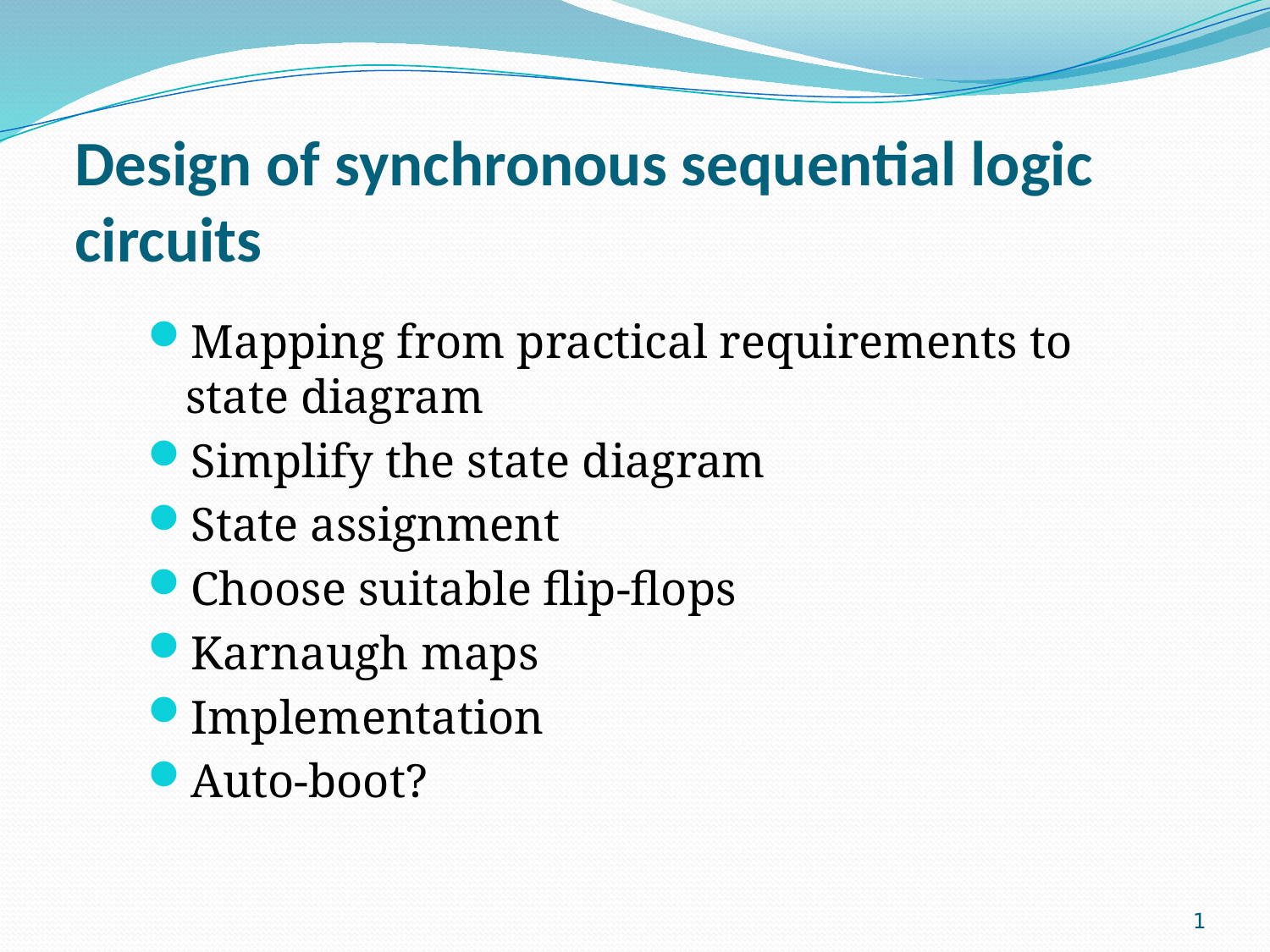

# Design of synchronous sequential logic circuits
Mapping from practical requirements to state diagram
Simplify the state diagram
State assignment
Choose suitable flip-flops
Karnaugh maps
Implementation
Auto-boot?
1